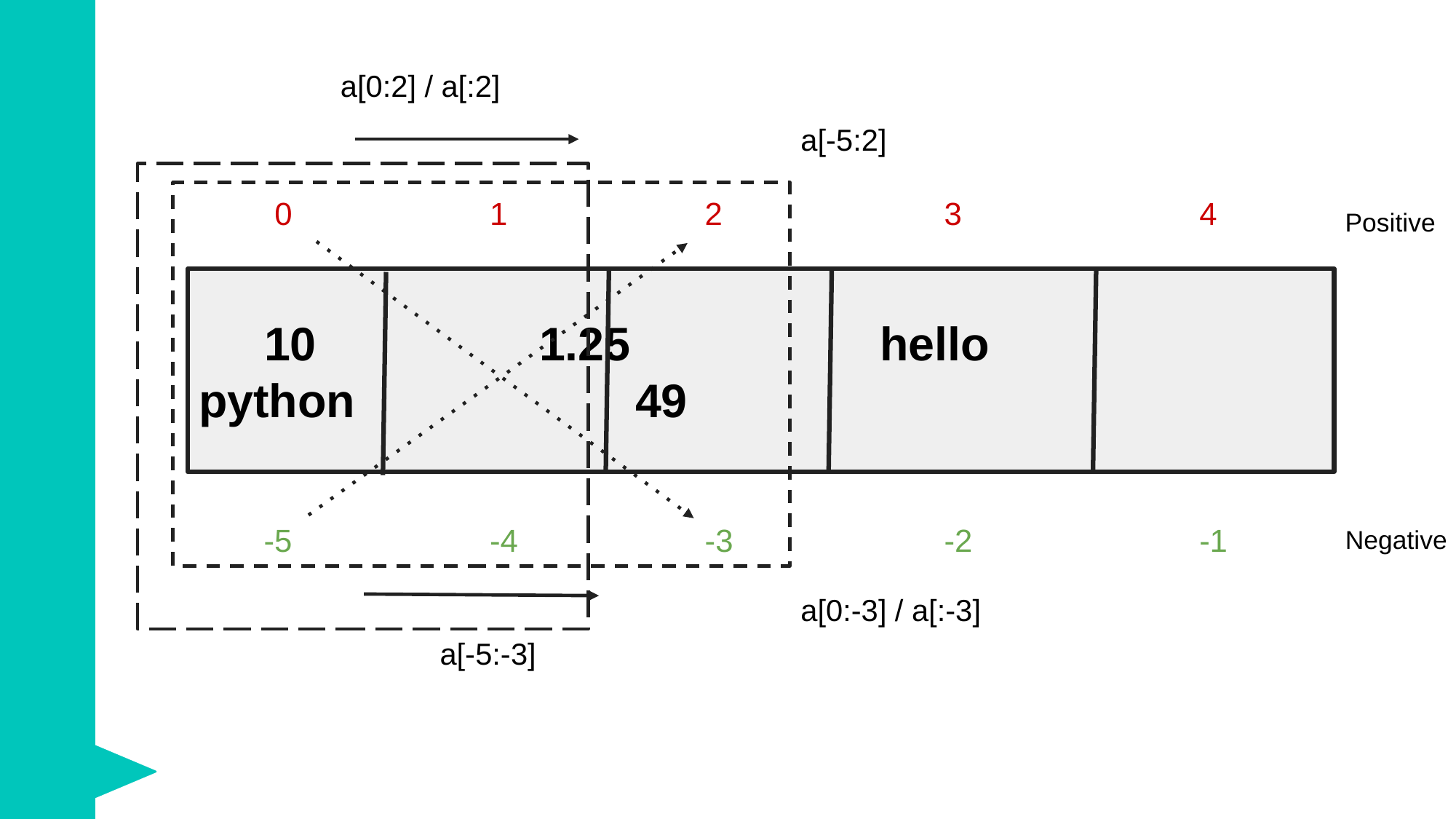

a[0:2] / a[:2]
a[-5:2]

0
1
2
3
4
Positive
     10 		 1.25			  hello		 python			49
-5
-4
-3
-2
-1
Negative
a[0:-3] / a[:-3]
a[-5:-3]